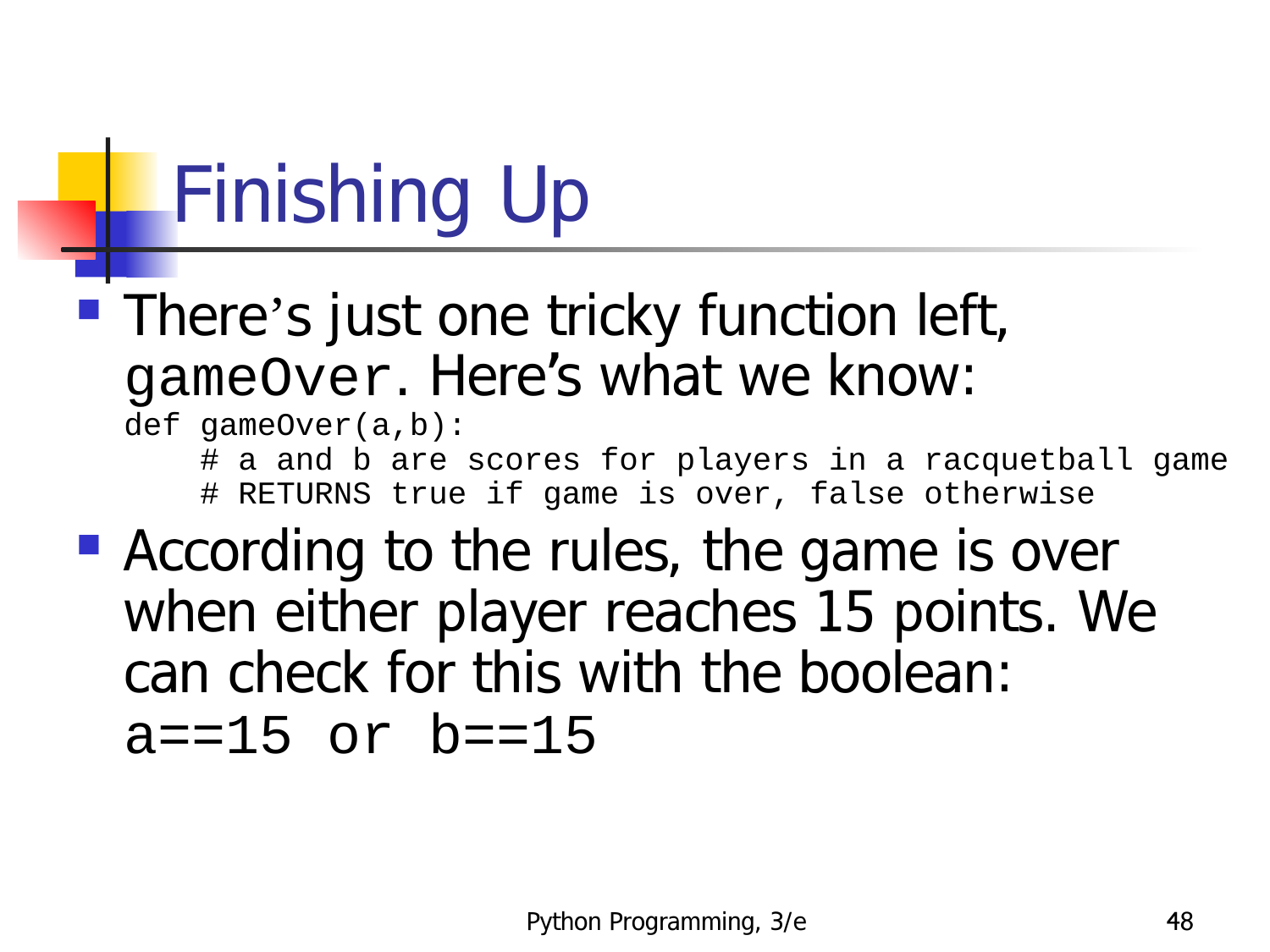

# Finishing Up
There’s just one tricky function left, gameOver. Here’s what we know:
def gameOver(a,b):
    # a and b are scores for players in a racquetball game
    # RETURNS true if game is over, false otherwise
According to the rules, the game is over when either player reaches 15 points. We can check for this with the boolean:
a==15 or b==15
Python Programming, 3/e
48